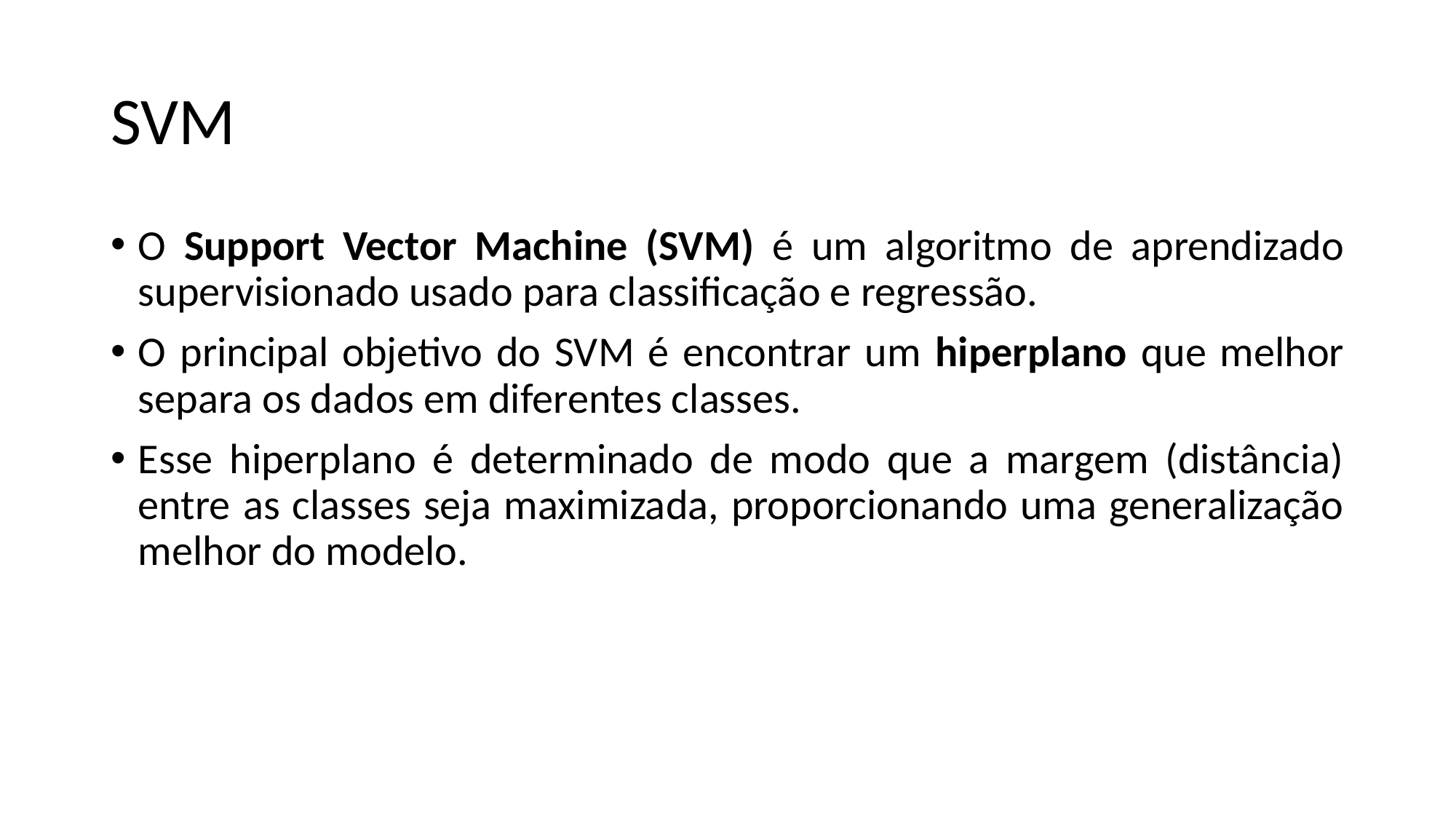

# SVM
O Support Vector Machine (SVM) é um algoritmo de aprendizado supervisionado usado para classificação e regressão.
O principal objetivo do SVM é encontrar um hiperplano que melhor separa os dados em diferentes classes.
Esse hiperplano é determinado de modo que a margem (distância) entre as classes seja maximizada, proporcionando uma generalização melhor do modelo.